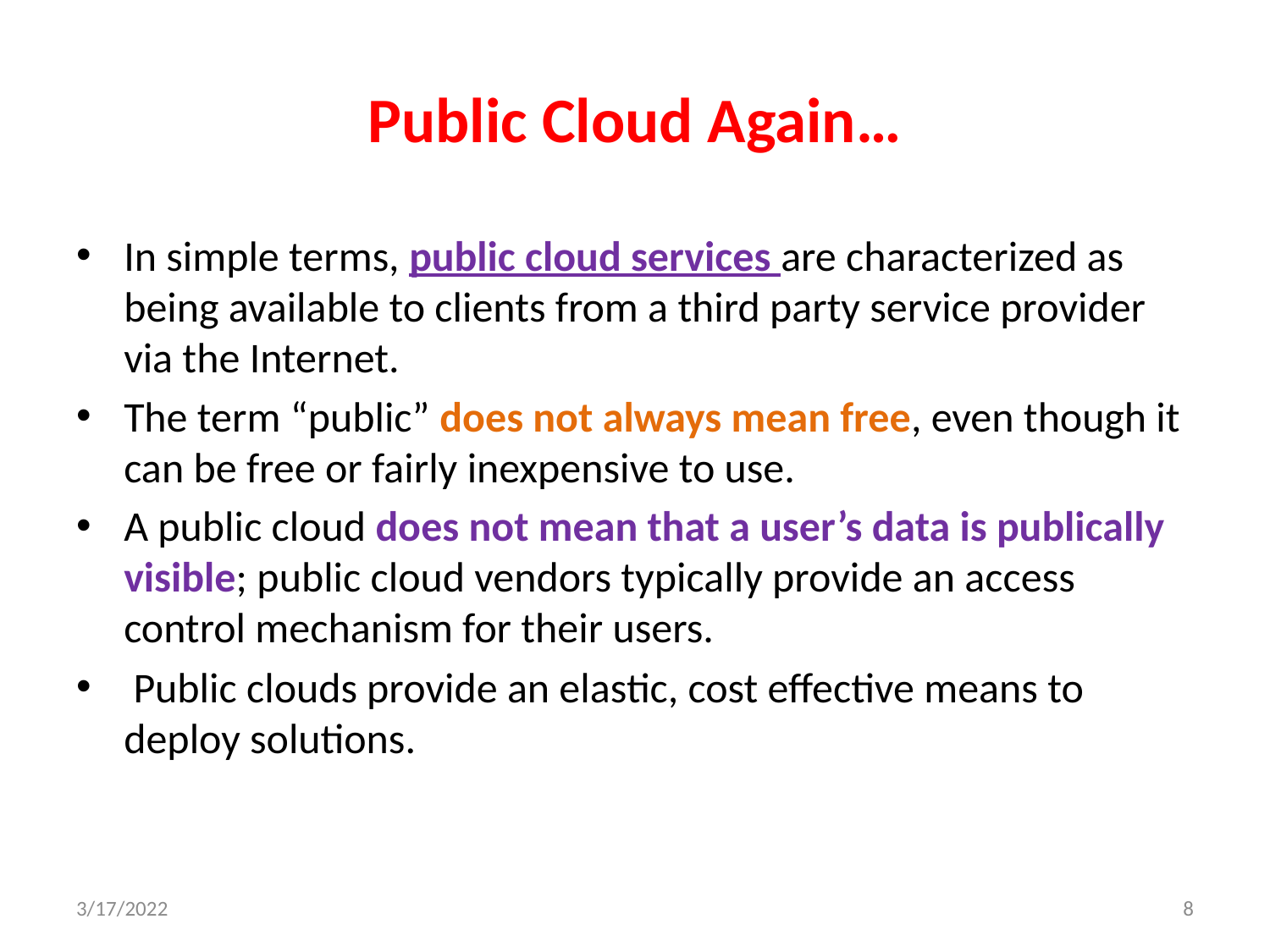

# Public Cloud Again…
In simple terms, public cloud services are characterized as being available to clients from a third party service provider via the Internet.
The term “public” does not always mean free, even though it can be free or fairly inexpensive to use.
A public cloud does not mean that a user’s data is publically visible; public cloud vendors typically provide an access control mechanism for their users.
 Public clouds provide an elastic, cost effective means to deploy solutions.

3/17/2022
8